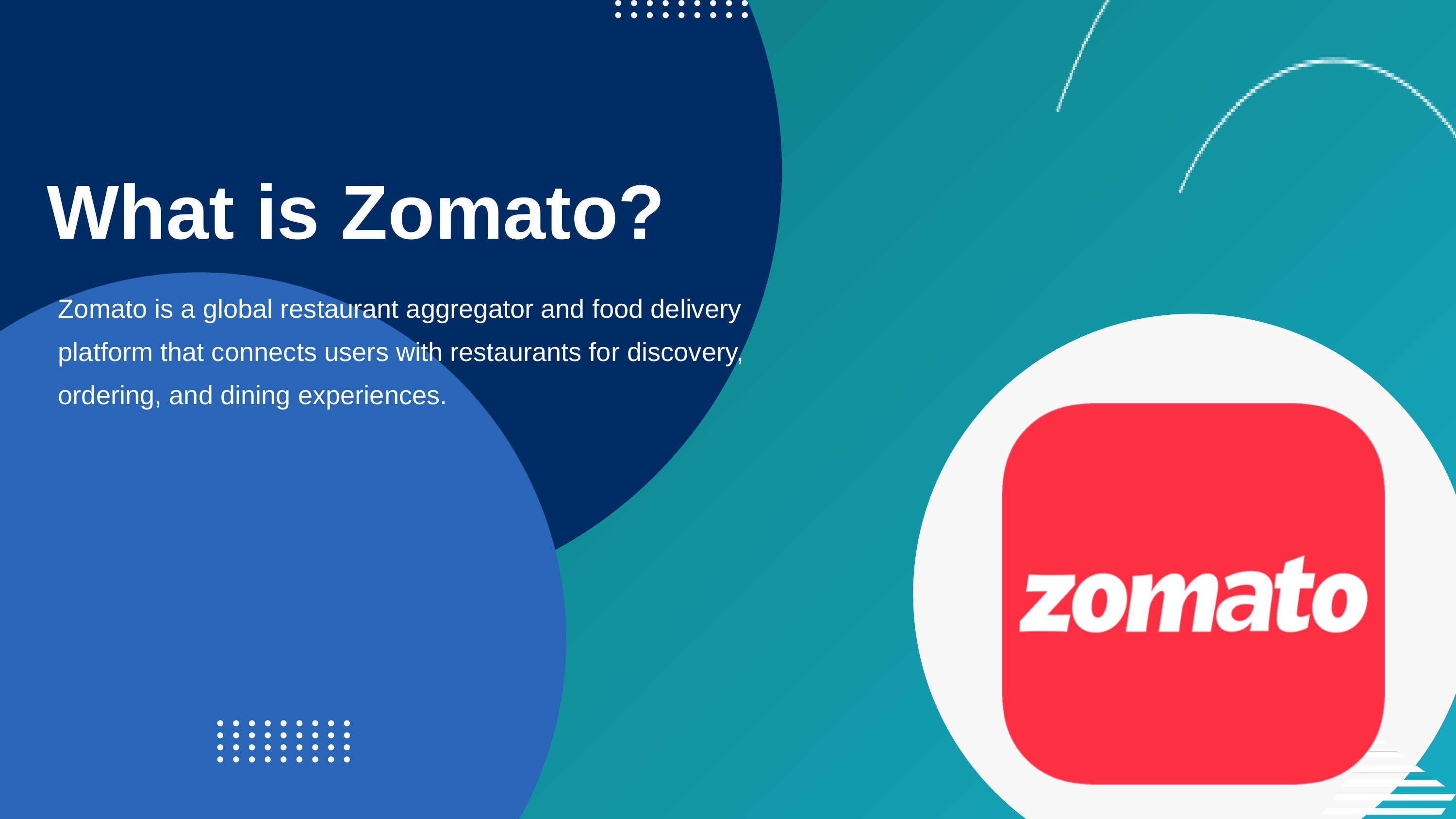

What is Zomato?

Zomato is a global restaurant aggregator and food delivery platform that connects users with restaurants for discovery, ordering, and dining experiences.